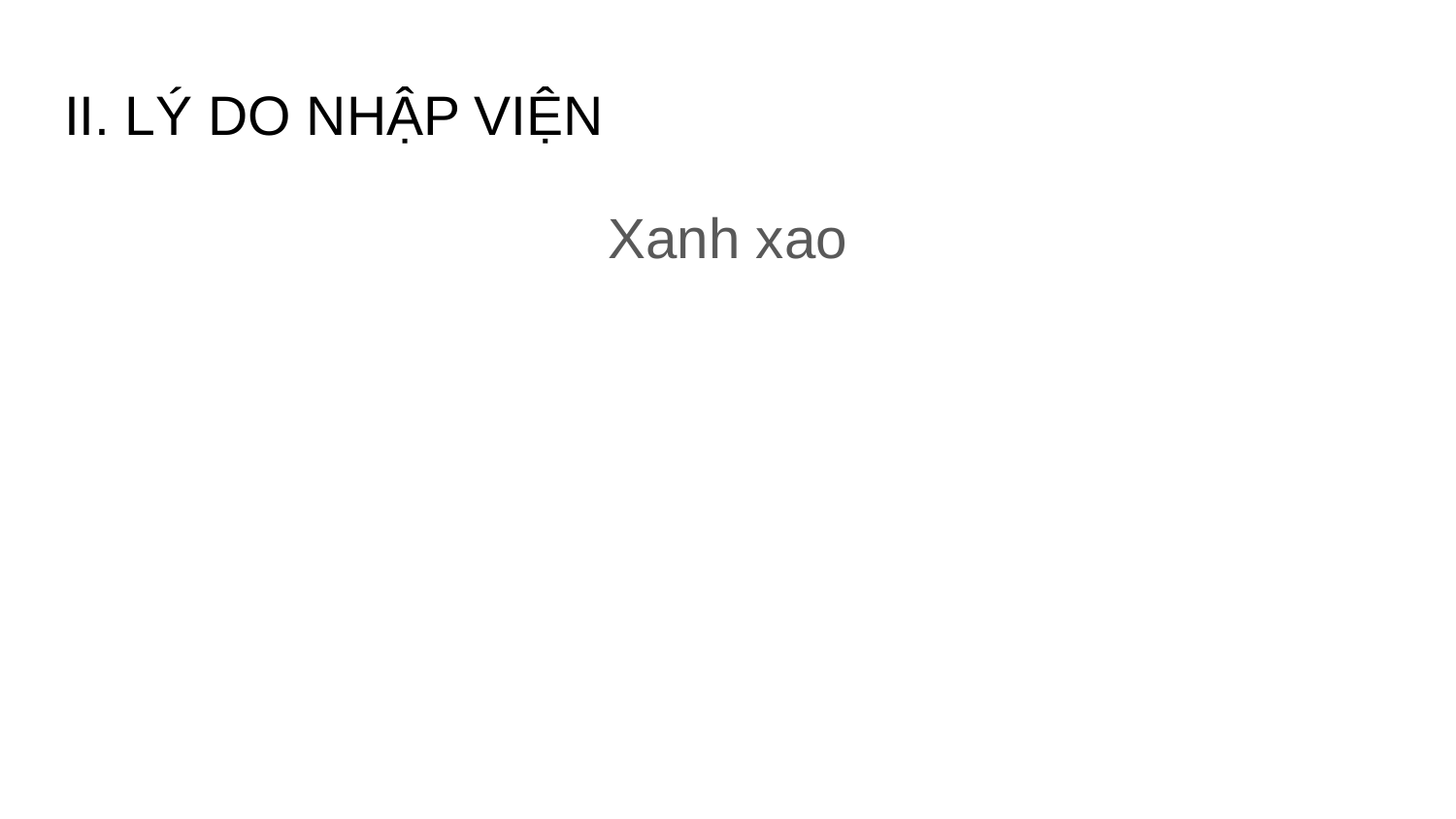

# II. LÝ DO NHẬP VIỆN
Xanh xao